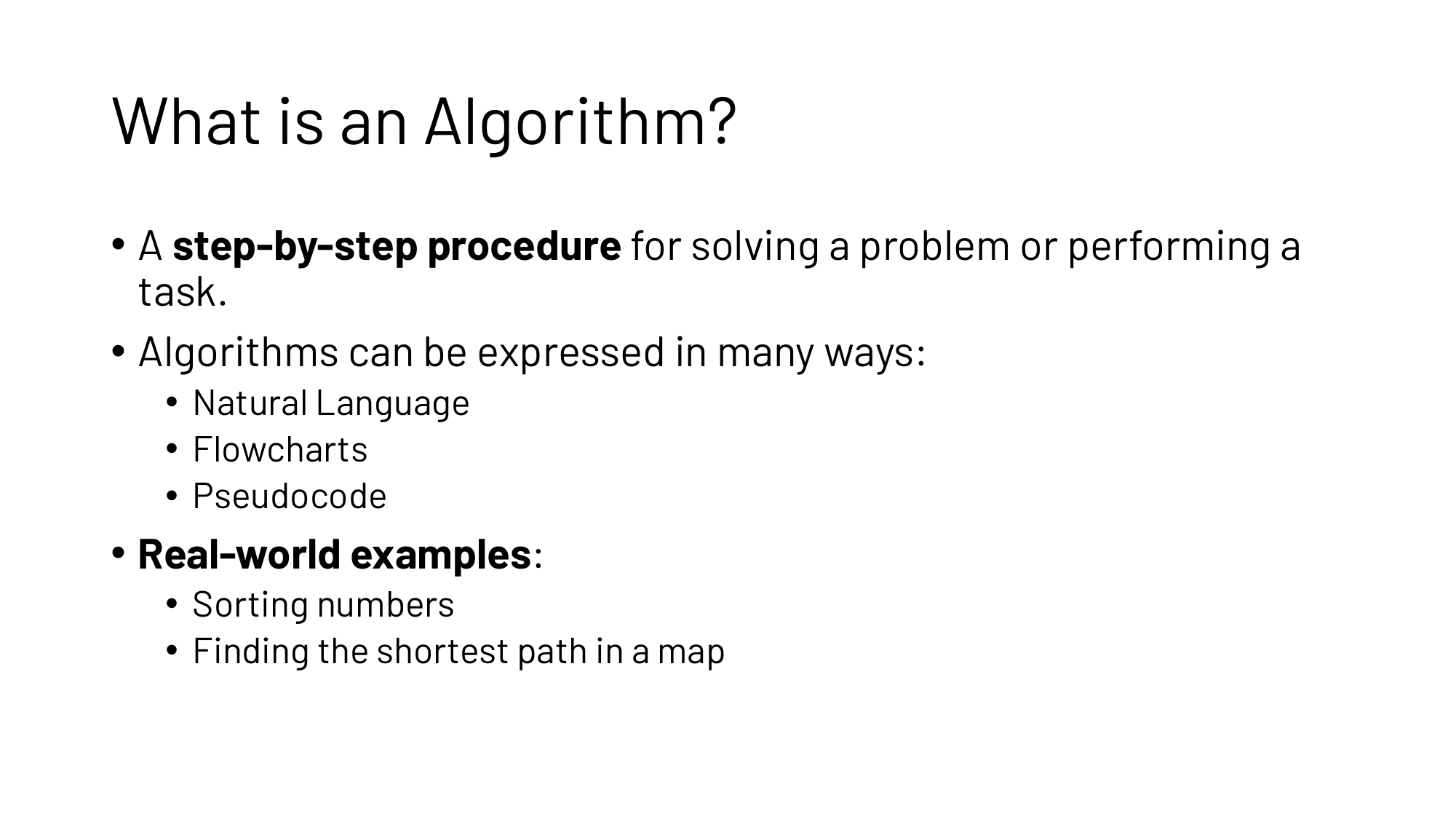

# What is an Algorithm?
A step-by-step procedure for solving a problem or performing a task.
Algorithms can be expressed in many ways:
Natural Language
Flowcharts
Pseudocode
Real-world examples:
Sorting numbers
Finding the shortest path in a map